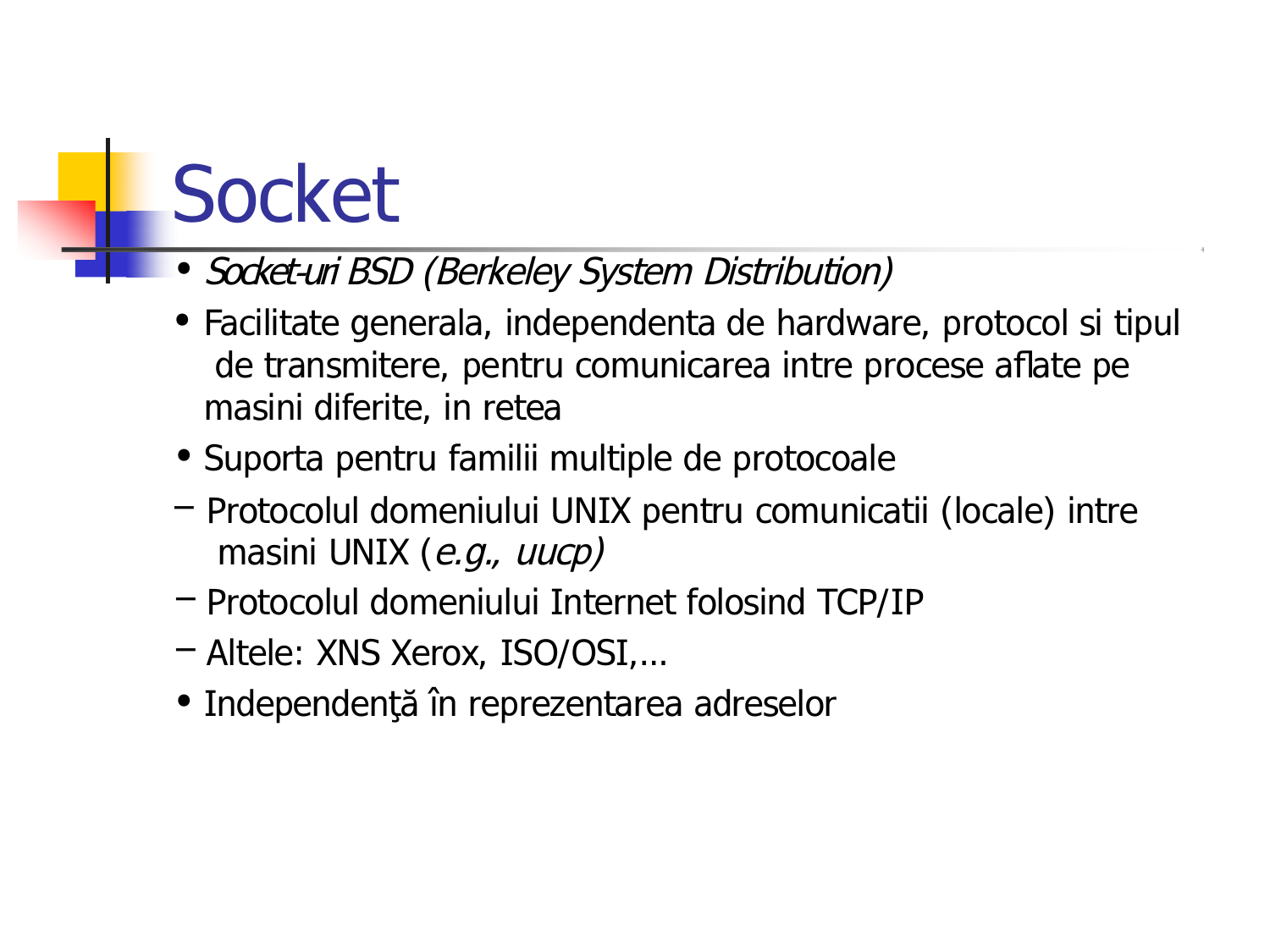

# Socket

Socket‐uri BSD (Berkeley System Distribution)
Facilitate generala, independenta de hardware, protocol si tipul  de transmitere, pentru comunicarea intre procese aflate pe  masini diferite, in retea
Suporta pentru familii multiple de protocoale
Protocolul domeniului UNIX pentru comunicatii (locale) intre  masini UNIX (e.g., uucp)
Protocolul domeniului Internet folosind TCP/IP
Altele: XNS Xerox, ISO/OSI,…
Independenţă în reprezentarea adreselor